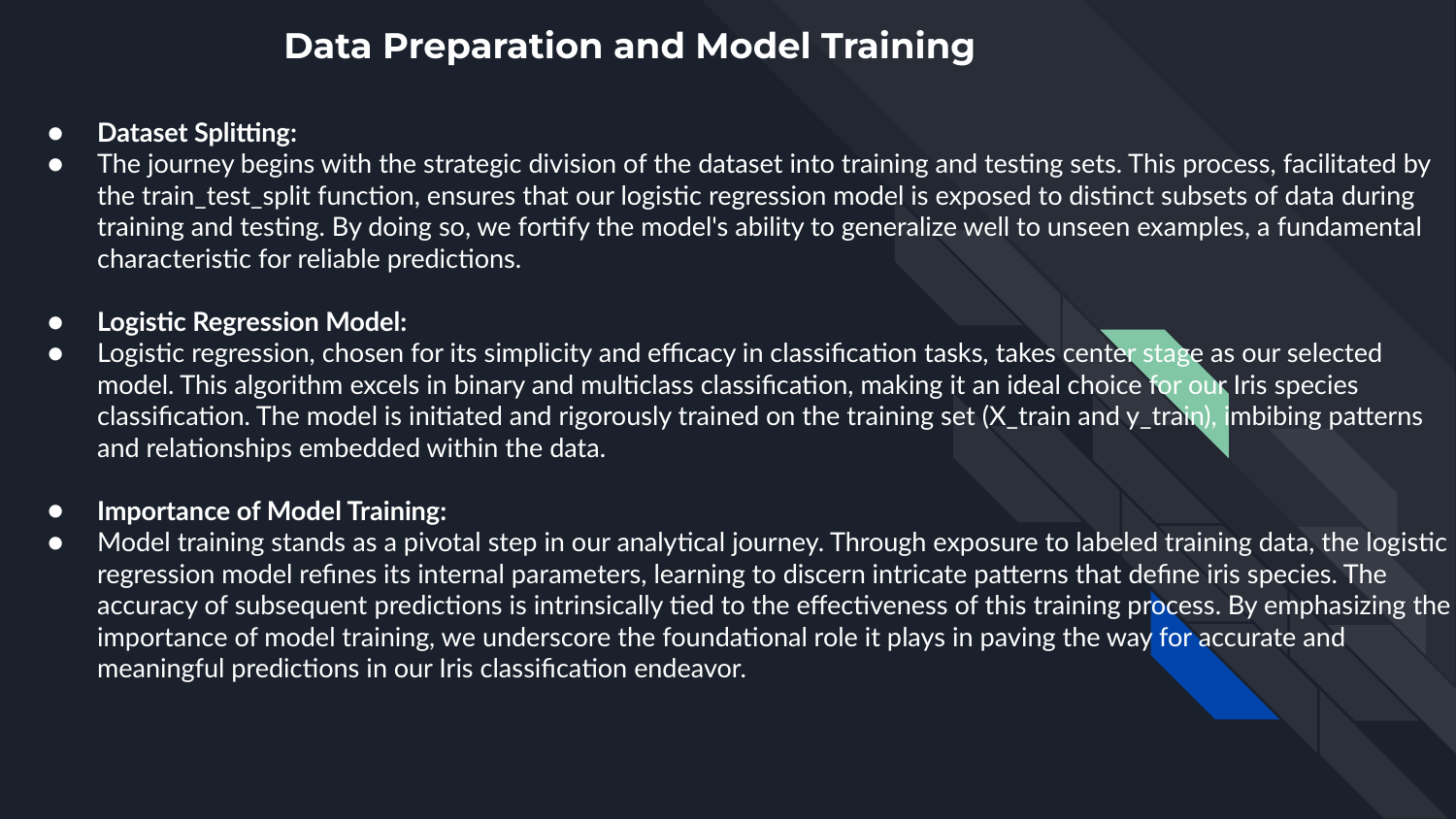

# Data Preparation and Model Training
Dataset Splitting:
The journey begins with the strategic division of the dataset into training and testing sets. This process, facilitated by the train_test_split function, ensures that our logistic regression model is exposed to distinct subsets of data during training and testing. By doing so, we fortify the model's ability to generalize well to unseen examples, a fundamental characteristic for reliable predictions.

Logistic Regression Model:
Logistic regression, chosen for its simplicity and efficacy in classification tasks, takes center stage as our selected model. This algorithm excels in binary and multiclass classification, making it an ideal choice for our Iris species classification. The model is initiated and rigorously trained on the training set (X_train and y_train), imbibing patterns and relationships embedded within the data.

Importance of Model Training:
Model training stands as a pivotal step in our analytical journey. Through exposure to labeled training data, the logistic regression model refines its internal parameters, learning to discern intricate patterns that define iris species. The accuracy of subsequent predictions is intrinsically tied to the effectiveness of this training process. By emphasizing the importance of model training, we underscore the foundational role it plays in paving the way for accurate and meaningful predictions in our Iris classification endeavor.